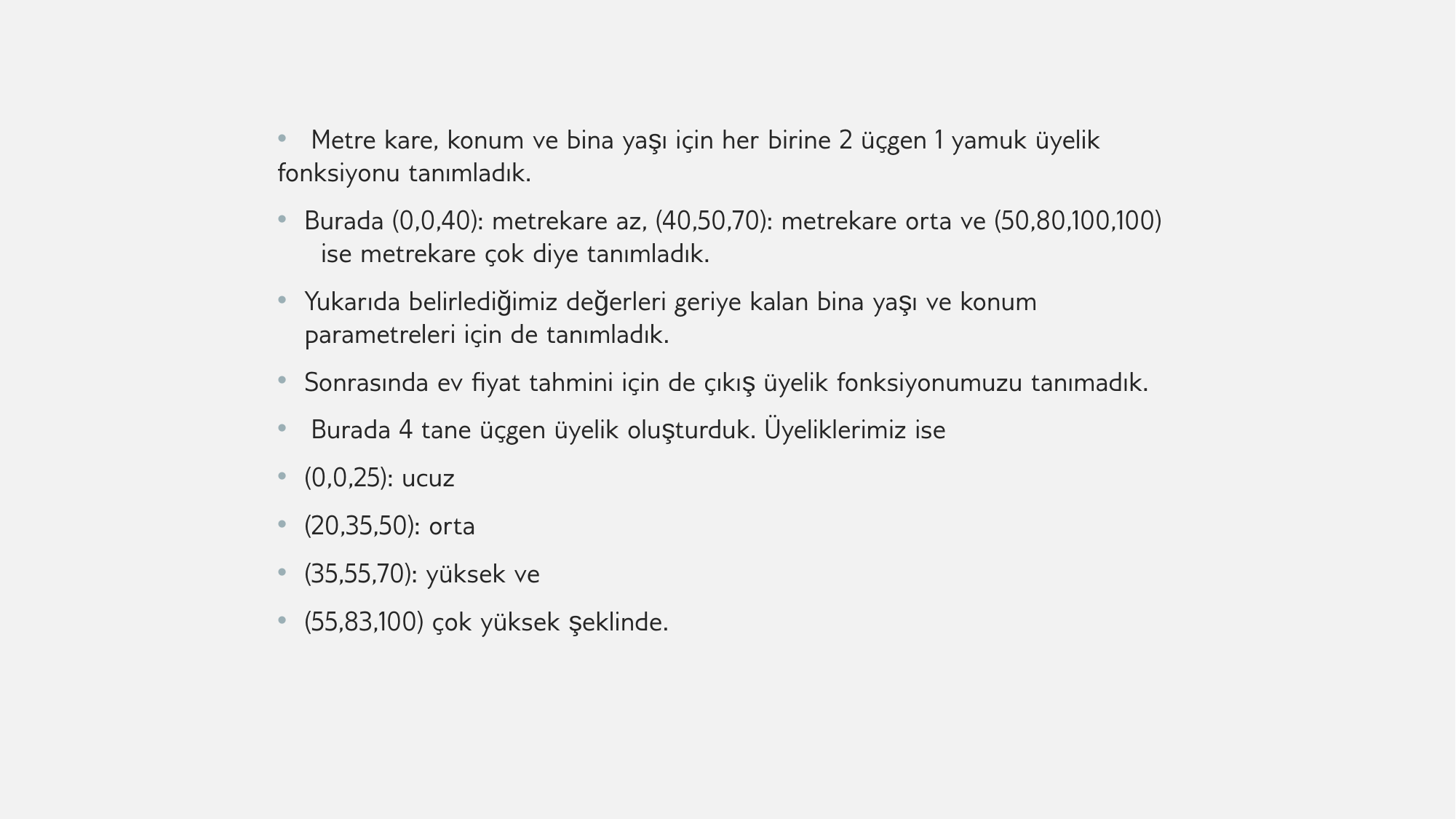

Metre kare, konum ve bina yaşı için her birine 2 üçgen 1 yamuk üyelik    fonksiyonu tanımladık.
Burada (0,0,40): metrekare az, (40,50,70): metrekare orta ve (50,80,100,100)   ise metrekare çok diye tanımladık.
Yukarıda belirlediğimiz değerleri geriye kalan bina yaşı ve konum parametreleri için de tanımladık.
Sonrasında ev fiyat tahmini için de çıkış üyelik fonksiyonumuzu tanımadık.
   Burada 4 tane üçgen üyelik oluşturduk. Üyeliklerimiz ise
(0,0,25): ucuz
(20,35,50): orta
(35,55,70): yüksek ve
(55,83,100) çok yüksek şeklinde.